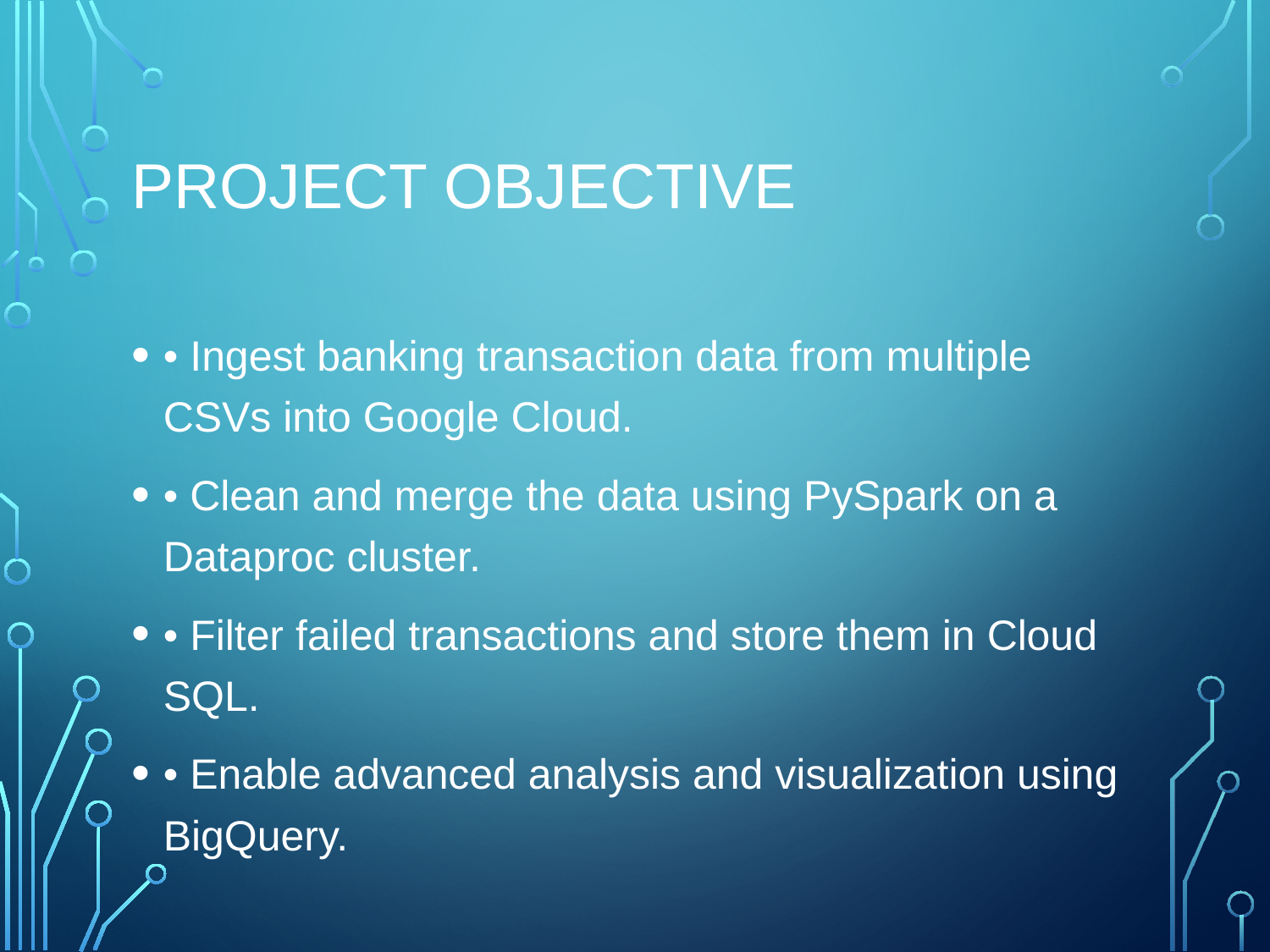

# Project Objective
• Ingest banking transaction data from multiple CSVs into Google Cloud.
• Clean and merge the data using PySpark on a Dataproc cluster.
• Filter failed transactions and store them in Cloud SQL.
• Enable advanced analysis and visualization using BigQuery.